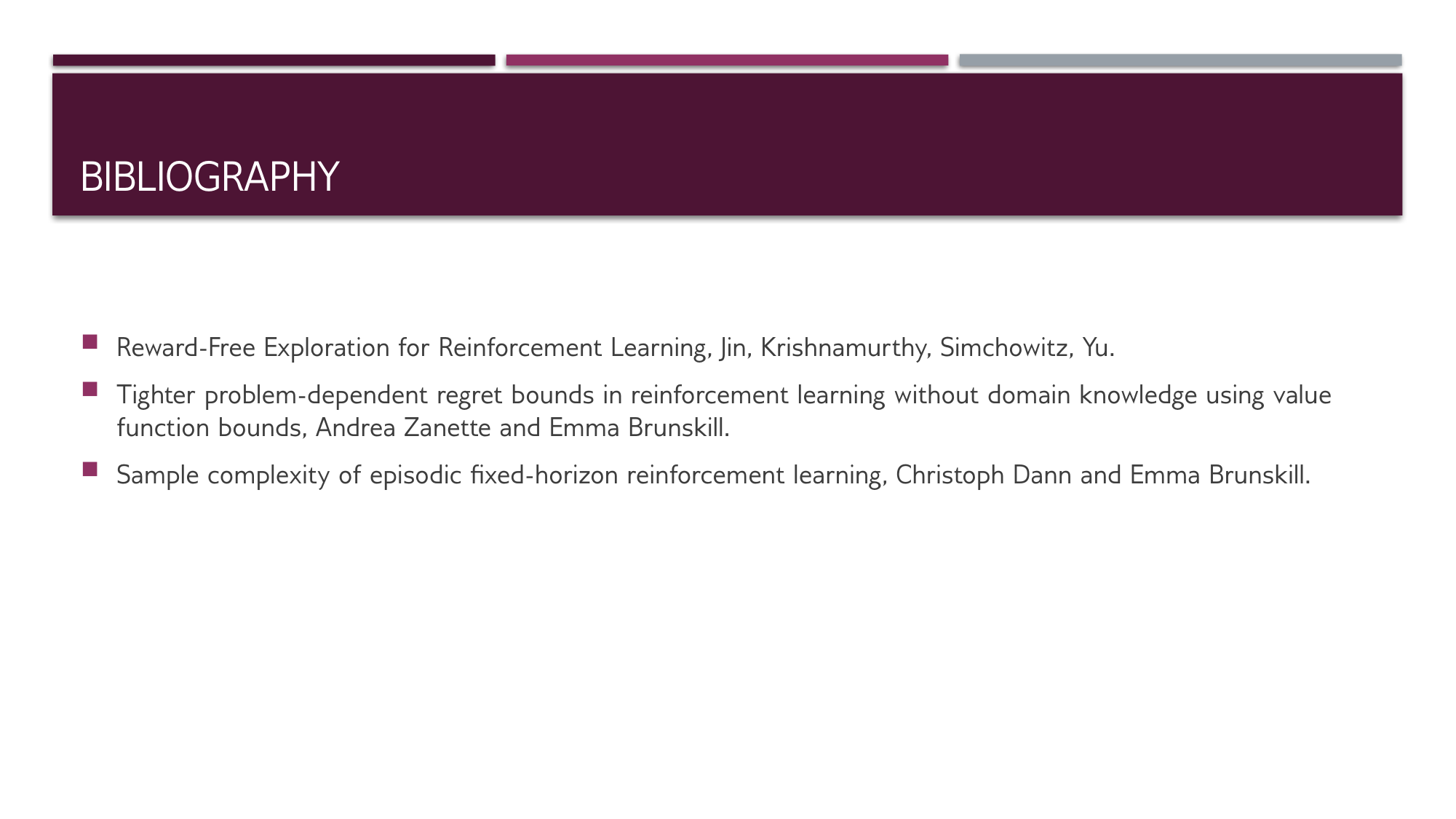

# Bibliography
Reward-Free Exploration for Reinforcement Learning, Jin, Krishnamurthy, Simchowitz, Yu.
Tighter problem-dependent regret bounds in reinforcement learning without domain knowledge using value function bounds, Andrea Zanette and Emma Brunskill.
Sample complexity of episodic fixed-horizon reinforcement learning, Christoph Dann and Emma Brunskill.